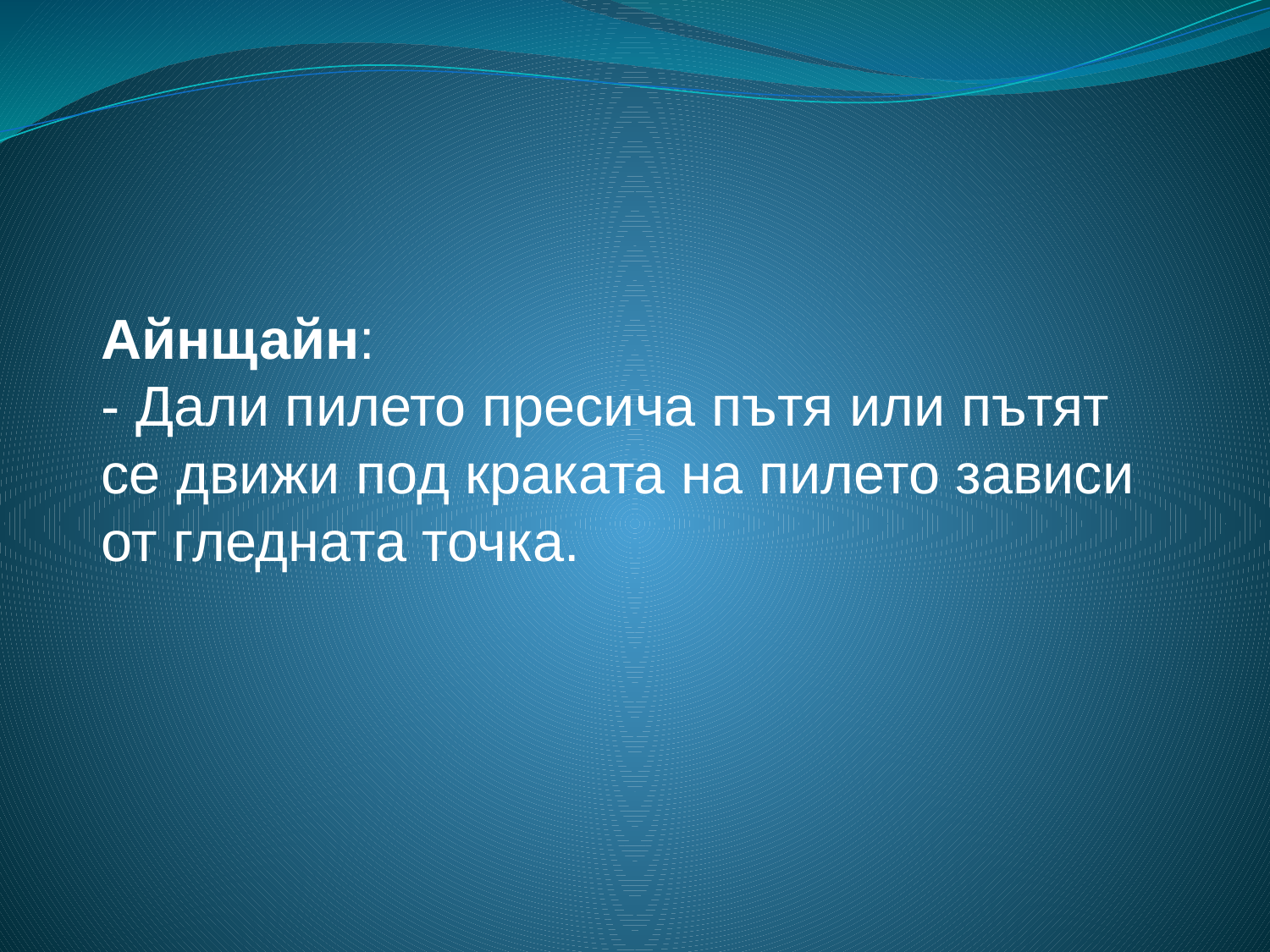

Айнщайн:
- Дали пилето пресича пътя или пътят се движи под краката на пилето зависи от гледната точка.